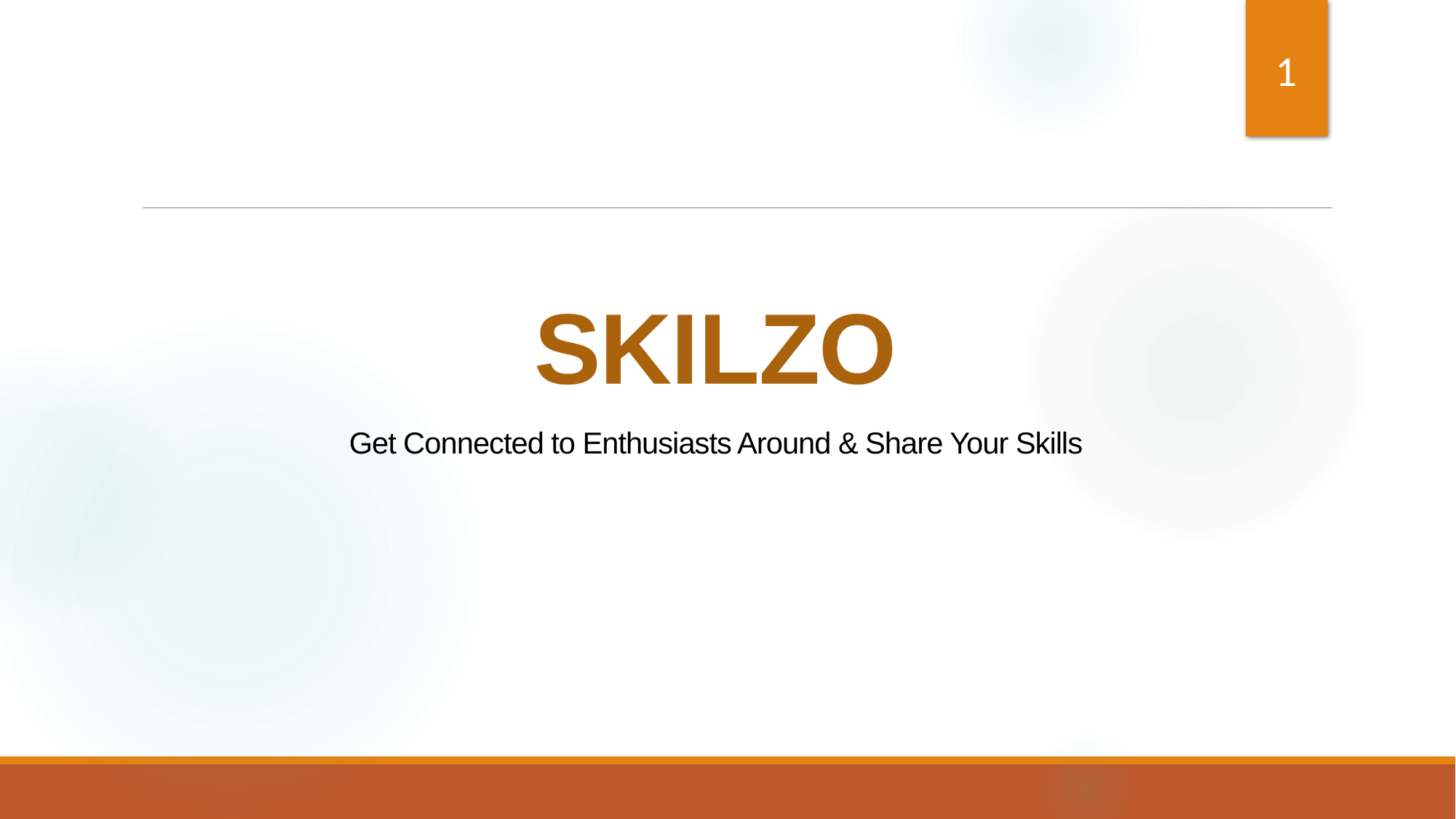

1
# SKILZO Get Connected to Enthusiasts Around & Share Your Skills